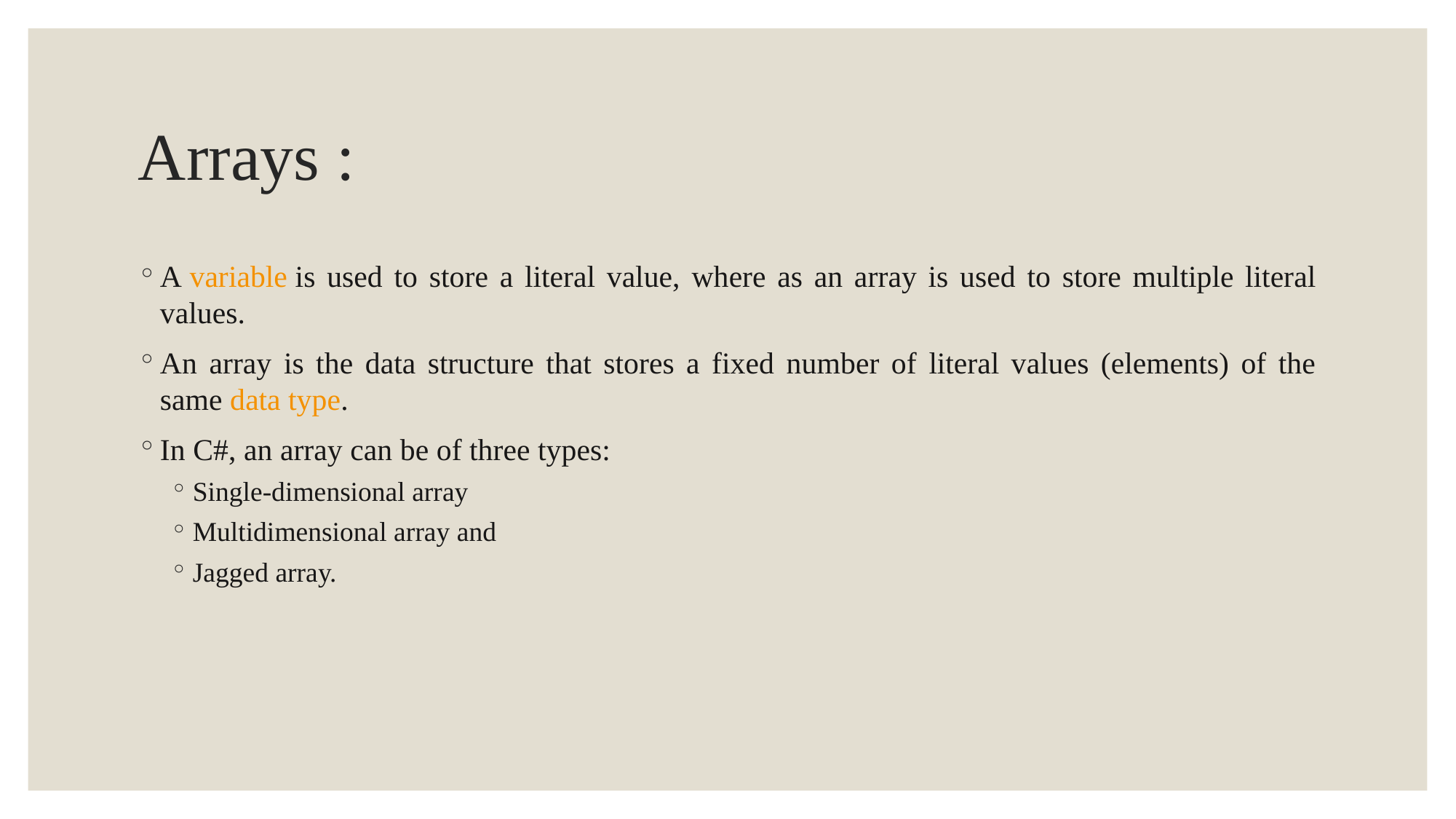

# Arrays :
A variable is used to store a literal value, where as an array is used to store multiple literal values.
An array is the data structure that stores a fixed number of literal values (elements) of the same data type.
In C#, an array can be of three types:
Single-dimensional array
Multidimensional array and
Jagged array.